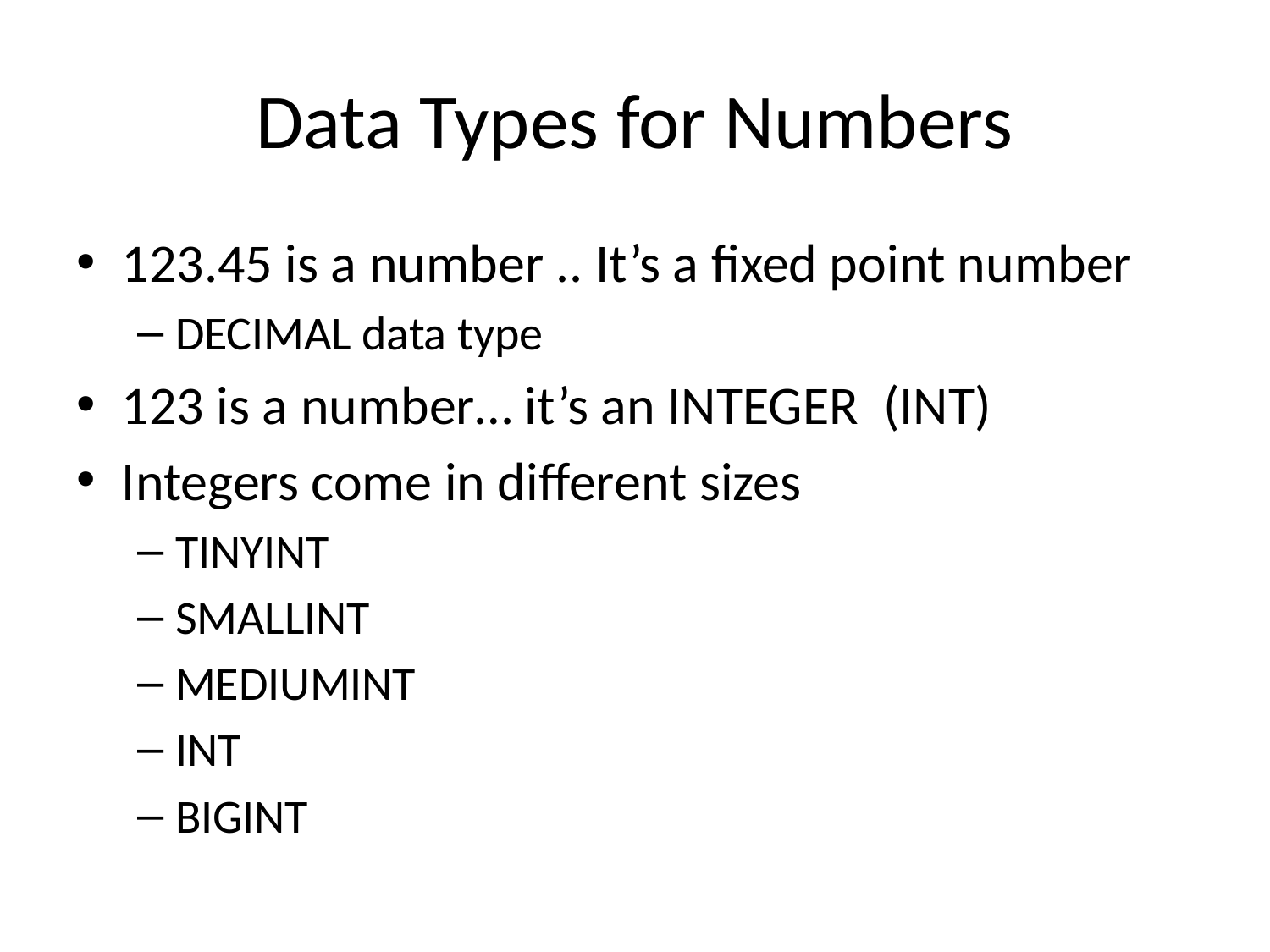

# Data Types for Numbers
123.45 is a number .. It’s a fixed point number
DECIMAL data type
123 is a number… it’s an INTEGER  (INT)
Integers come in different sizes
TINYINT
SMALLINT
MEDIUMINT
INT
BIGINT